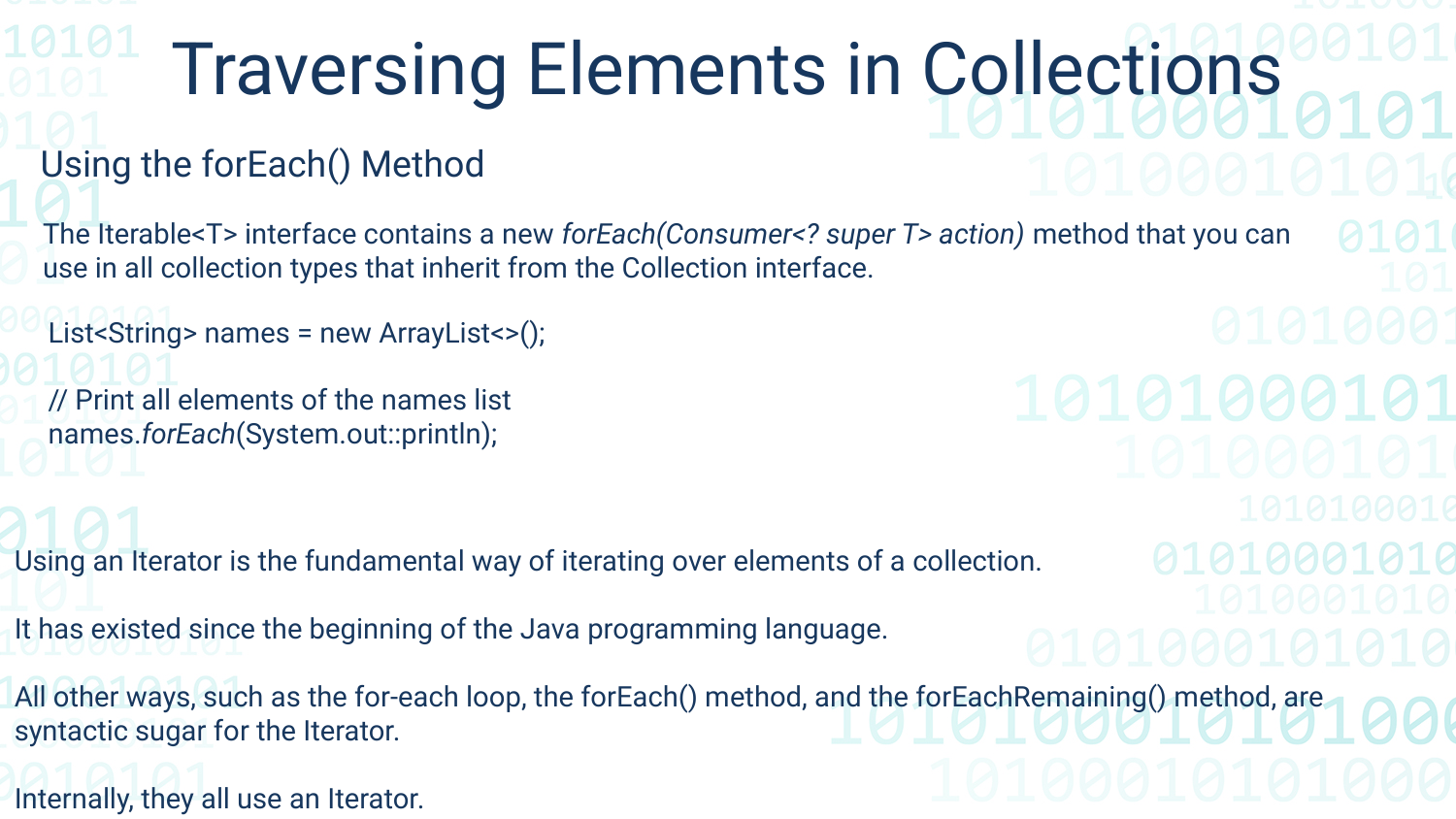

Traversing Elements in Collections
Using the forEach() Method
The Iterable<T> interface contains a new forEach(Consumer<? super T> action) method that you can
use in all collection types that inherit from the Collection interface.
List<String> names = new ArrayList<>();

// Print all elements of the names list
names.forEach(System.out::println);
Using an Iterator is the fundamental way of iterating over elements of a collection.

It has existed since the beginning of the Java programming language.

All other ways, such as the for-each loop, the forEach() method, and the forEachRemaining() method, are syntactic sugar for the Iterator.

Internally, they all use an Iterator.